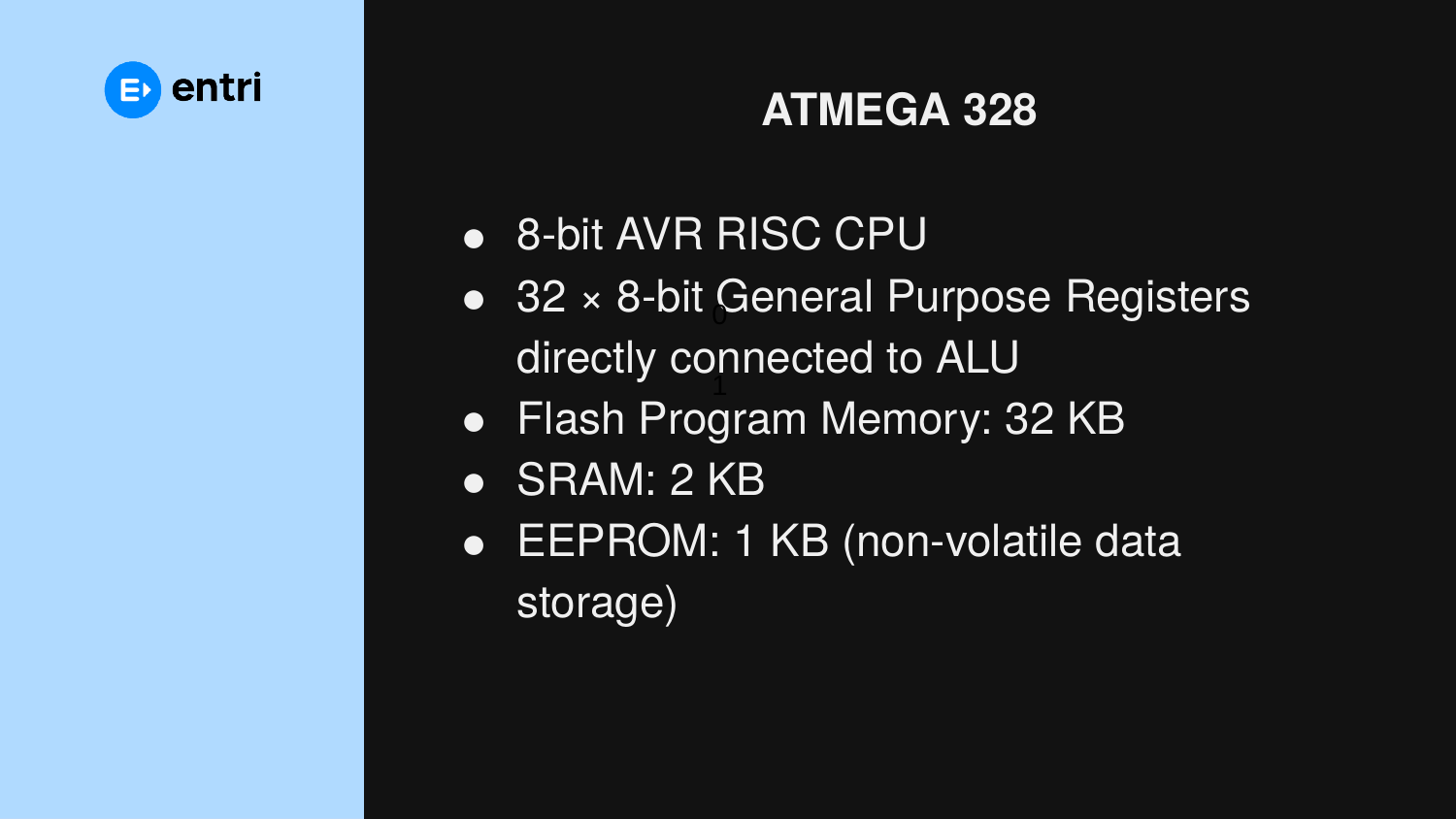

# ATMEGA 328

8-bit AVR RISC CPU
32 × 8-bit General Purpose Registers directly connected to ALU
Flash Program Memory: 32 KB
SRAM: 2 KB
EEPROM: 1 KB (non-volatile data storage)

0
1